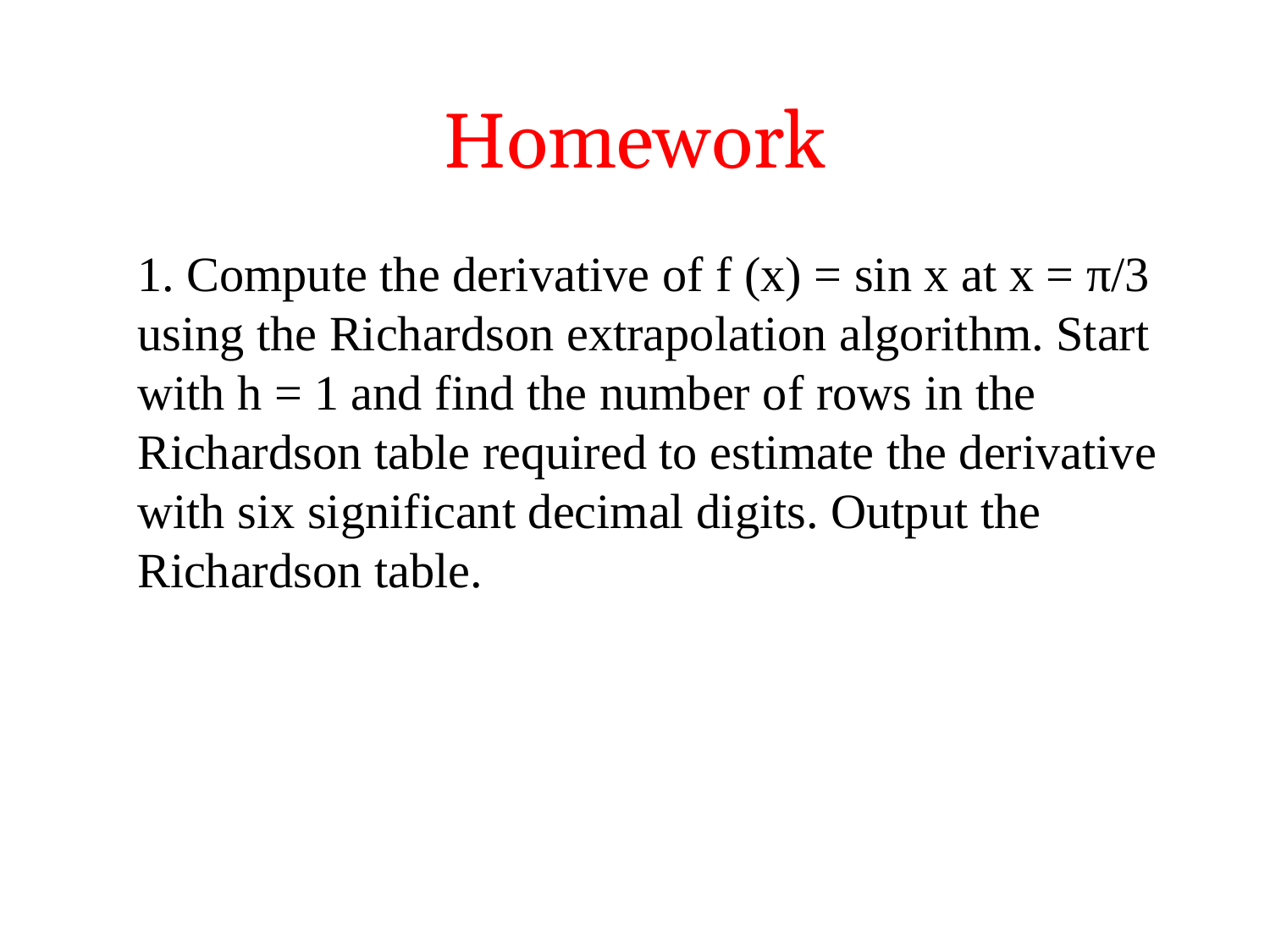

Homework
1. Compute the derivative of f (x) = sin x at x = π/3 using the Richardson extrapolation algorithm. Start with h = 1 and find the number of rows in the Richardson table required to estimate the derivative with six significant decimal digits. Output the Richardson table.